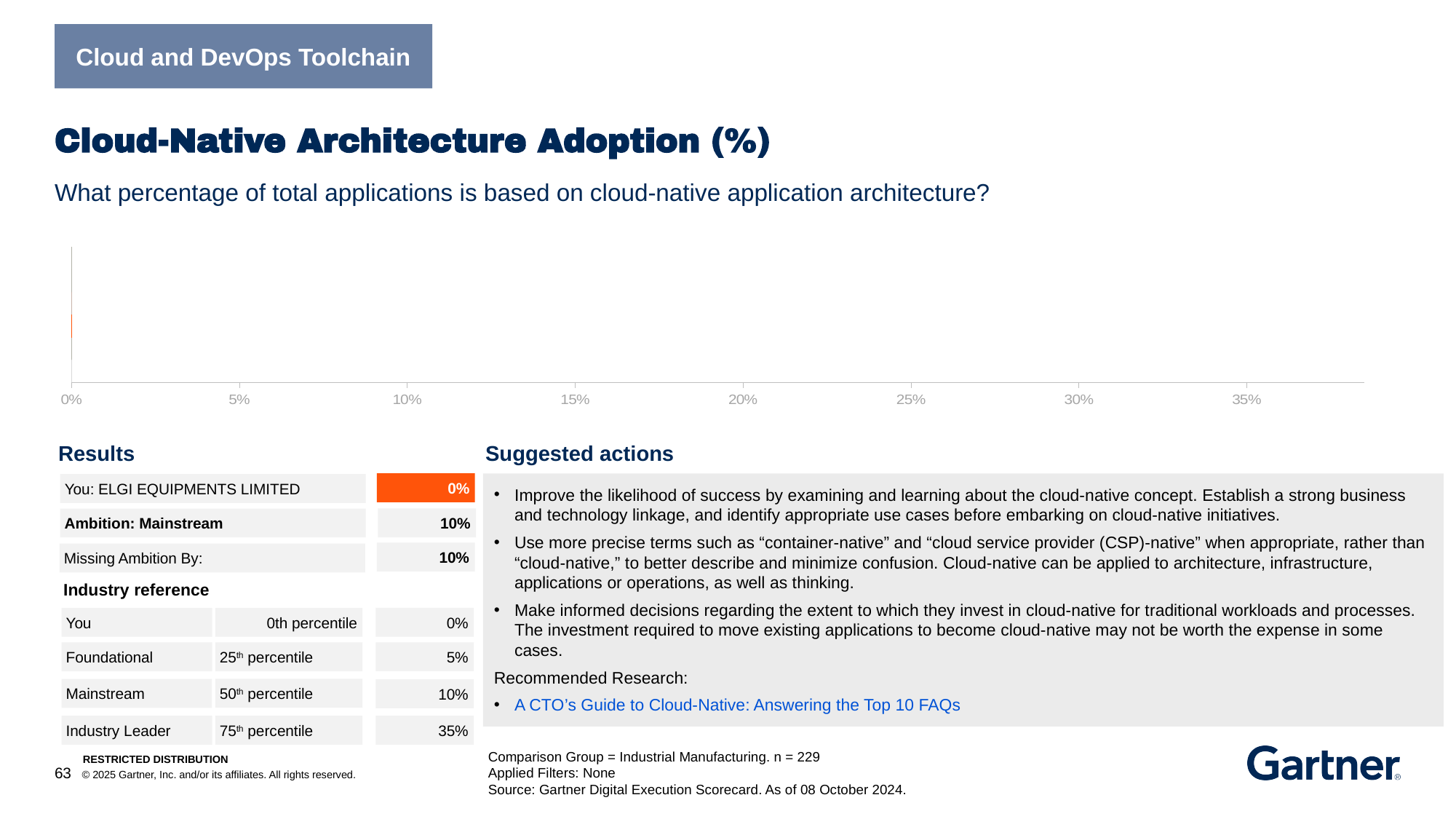

Cloud and DevOps Toolchain
Cloud-Native Architecture Adoption (%)
What percentage of total applications is based on cloud-native application architecture?

### Chart

| Category | No data provided 1 | No data provided 2 | No Benchmark Available Yet | Benchmark Unavailable 2 | Client KPI GAP is better than Comparison 1 | Client KPI GAP is better than Comparison 2 | Client KPI GAP is worse than Comparison 1 | Client KPI GAP is worse than Comparison 2 | You no data provided | No Benchmark Available Yet | You better than comparison | You worse than comparison | Low Cohort Value as Target | Low Cohort Value | Median Cohort Value as Target | Median Cohort as Target | High Cohort Value as Target | High Cohort Value |
|---|---|---|---|---|---|---|---|---|---|---|---|---|---|---|---|---|---|---|
Results
Suggested actions
0%
Improve the likelihood of success by examining and learning about the cloud-native concept. Establish a strong business and technology linkage, and identify appropriate use cases before embarking on cloud-native initiatives.
Use more precise terms such as “container-native” and “cloud service provider (CSP)-native” when appropriate, rather than “cloud-native,” to better describe and minimize confusion. Cloud-native can be applied to architecture, infrastructure, applications or operations, as well as thinking.
Make informed decisions regarding the extent to which they invest in cloud-native for traditional workloads and processes. The investment required to move existing applications to become cloud-native may not be worth the expense in some cases.
Recommended Research:
A CTO’s Guide to Cloud-Native: Answering the Top 10 FAQs

You: ELGI EQUIPMENTS LIMITED
10%
Ambition: Mainstream
10%
Missing Ambition By:
Industry reference
0%
You
0th percentile
5%
Foundational
25th percentile
50th percentile
Mainstream
10%
Industry Leader
75th percentile
35%
Comparison Group = Industrial Manufacturing. n = 229
Applied Filters: None
Source: Gartner Digital Execution Scorecard. As of 08 October 2024.